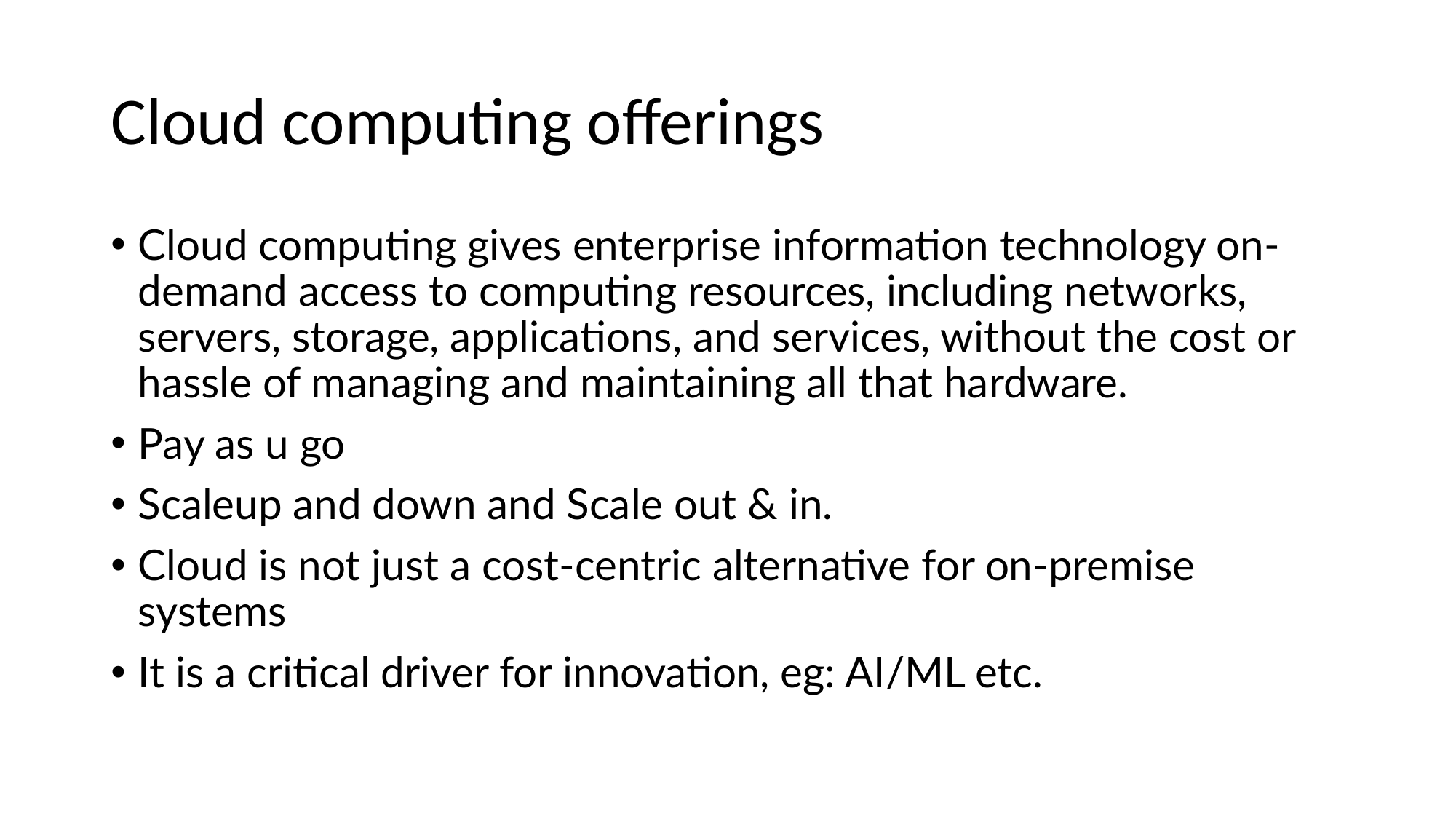

# Cloud computing offerings
Cloud computing gives enterprise information technology on-demand access to computing resources, including networks, servers, storage, applications, and services, without the cost or hassle of managing and maintaining all that hardware.
Pay as u go
Scaleup and down and Scale out & in.
Cloud is not just a cost-centric alternative for on-premise systems
It is a critical driver for innovation, eg: AI/ML etc.